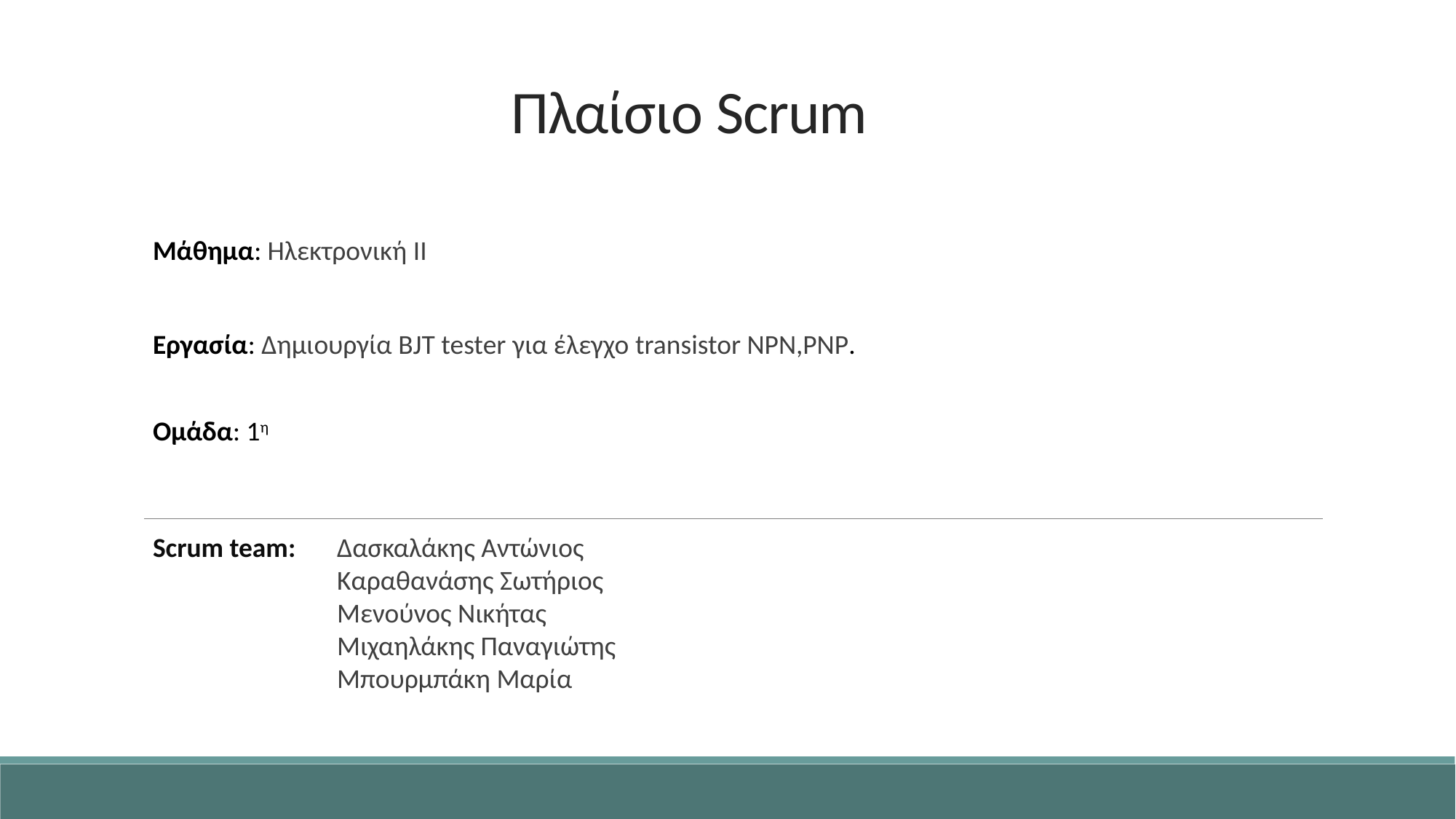

# Πλαίσιο Scrum
Μάθημα: Ηλεκτρονική ΙΙ
Εργασία: Δημιουργία BJT tester για έλεγχο transistor NPN,PNP.
Ομάδα: 1η
Scrum team:
Δασκαλάκης Αντώνιος
Καραθανάσης Σωτήριος
Μενούνος Νικήτας
Μιχαηλάκης Παναγιώτης
Μπουρμπάκη Μαρία